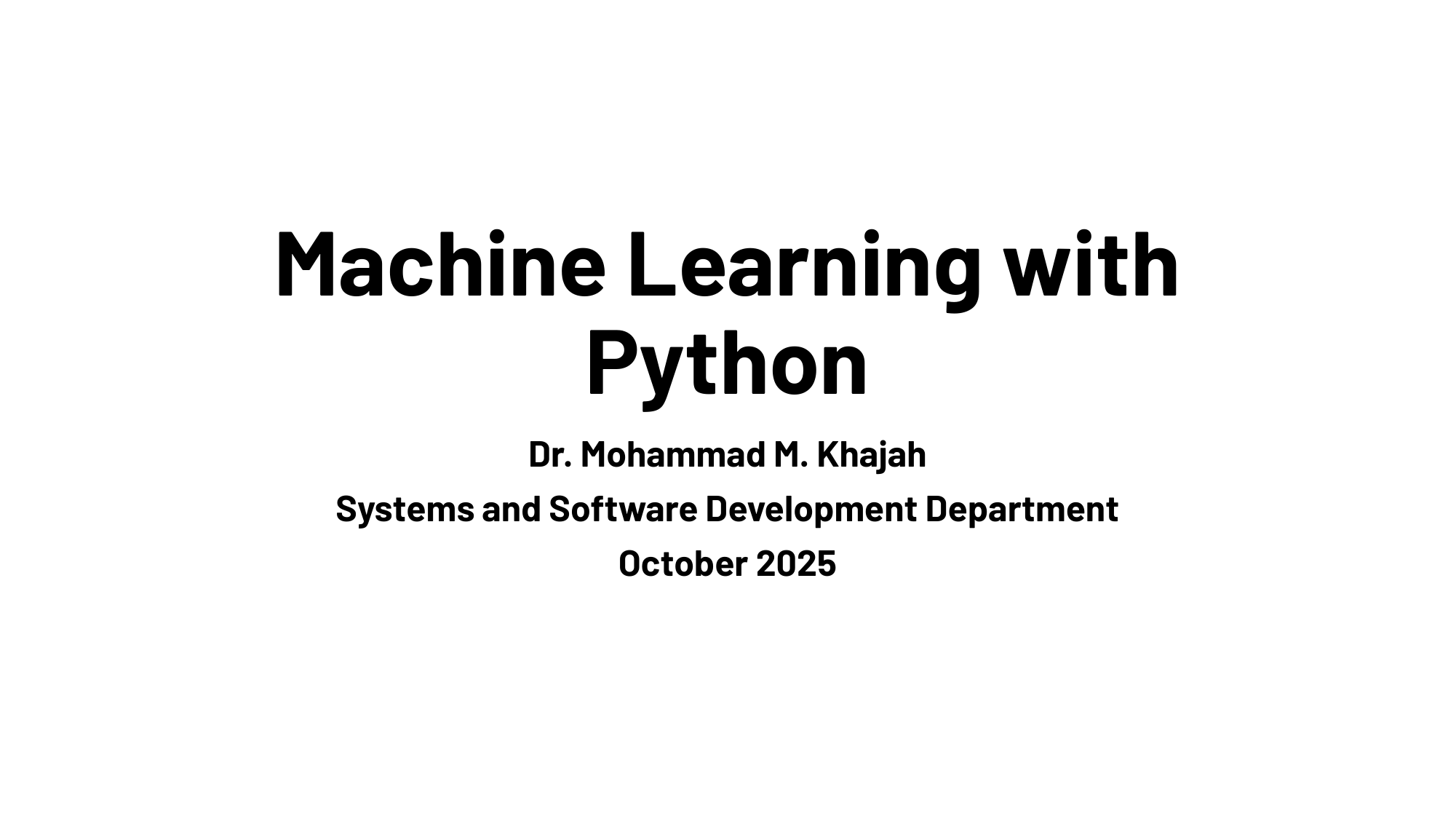

# Machine Learning with Python
Dr. Mohammad M. Khajah
Systems and Software Development Department
October 2025